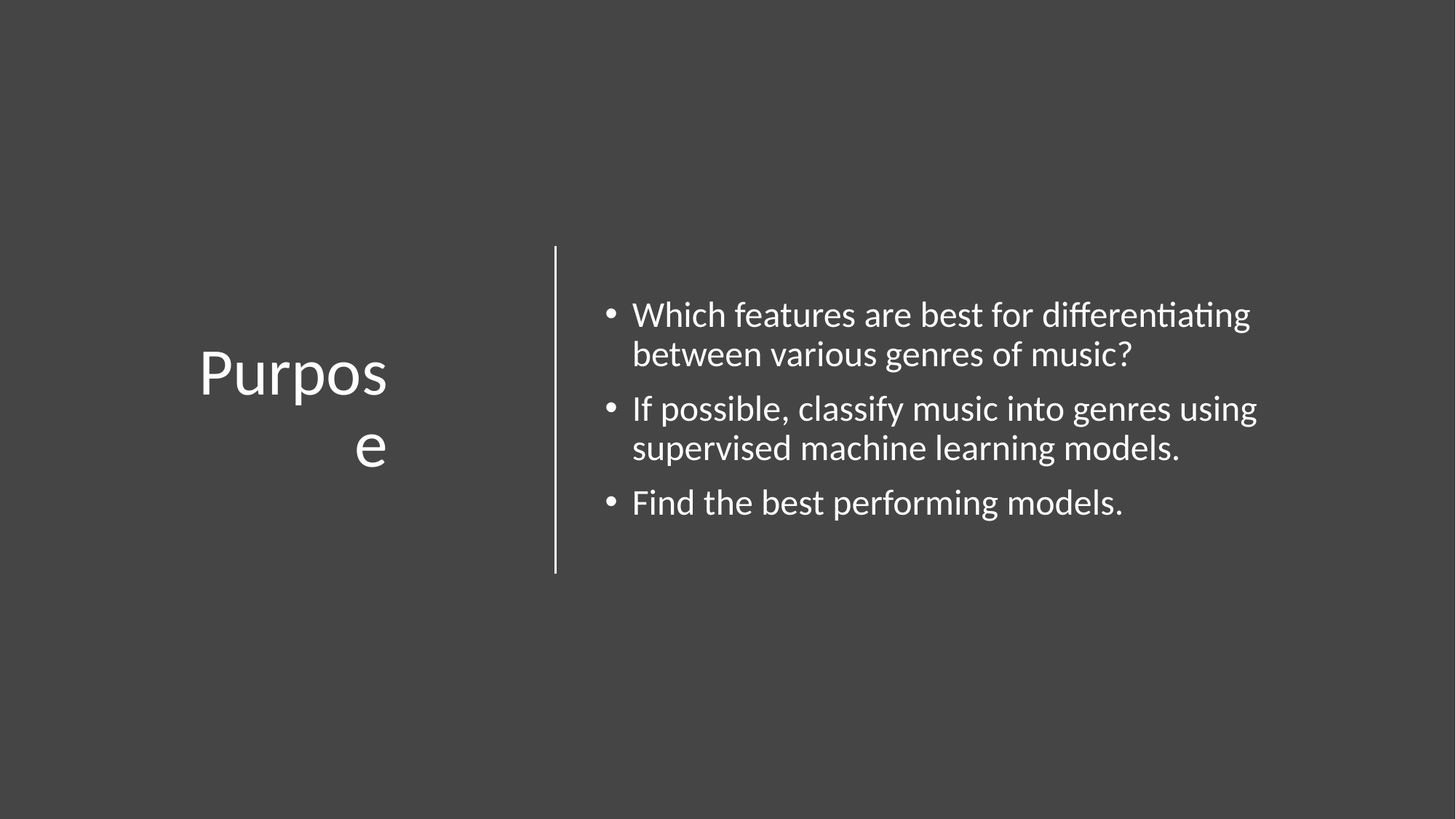

# Purpose
Which features are best for differentiating between various genres of music?
If possible, classify music into genres using supervised machine learning models.
Find the best performing models.